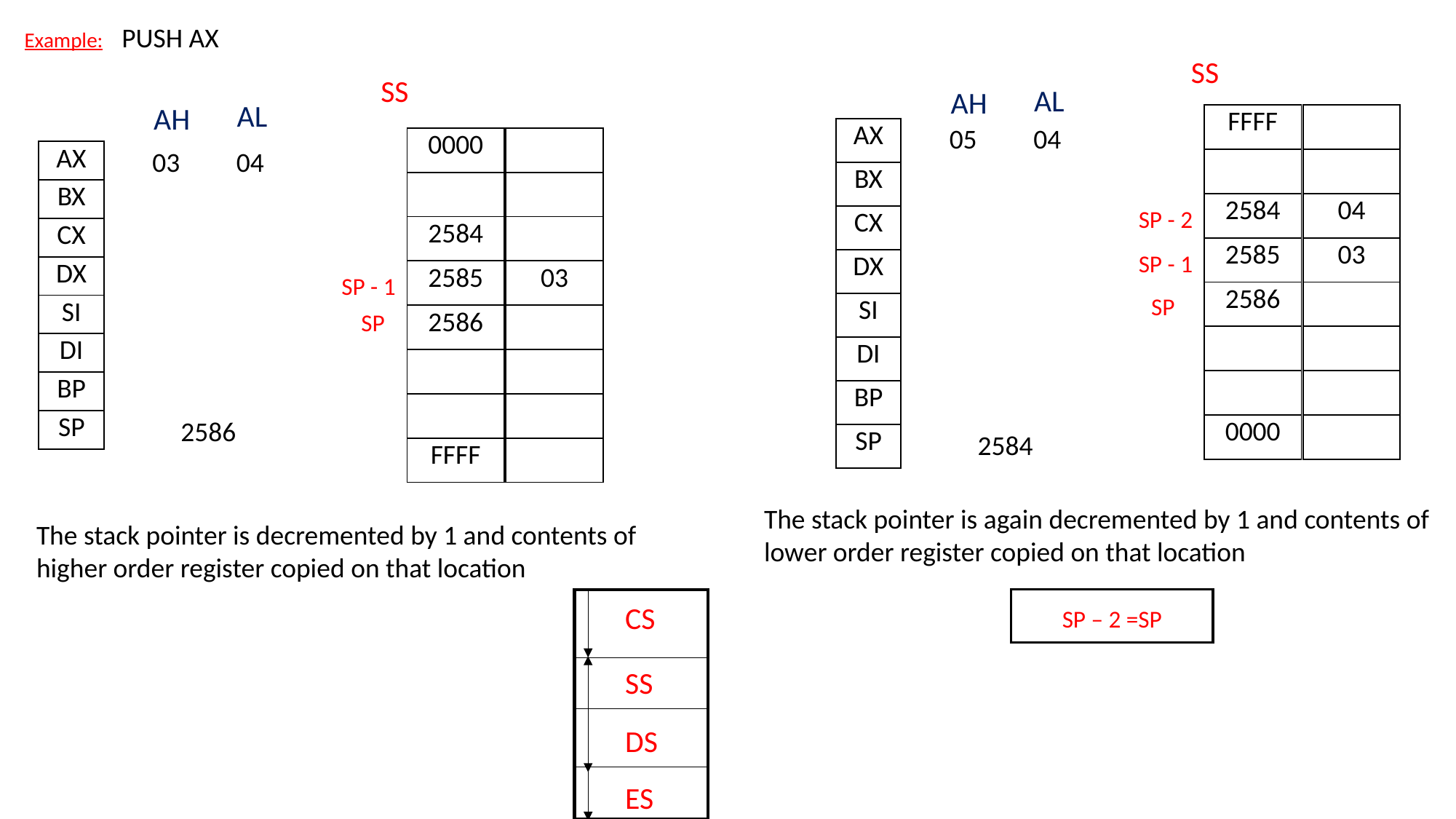

Example:    PUSH AX

SS

SS

AL

AH

AL

AH

| FFFF |
| --- |
|  |
| 2584 |
| 2585 |
| 2586 |
|  |
|  |
| 0000 |
|  |
| --- |
|  |
| 04 |
| 03 |
|  |
|  |
|  |
|  |
| AX |
| --- |
| BX |
| CX |
| DX |
| SI |
| DI |
| BP |
| SP |
| 05 | 04 |
| --- | --- |
|  |  |
|  |  |
|  |  |
|  |  |
|  |  |
|  |  |
| 2584 |  |
| 0000 |
| --- |
|  |
| 2584 |
| 2585 |
| 2586 |
|  |
|  |
| FFFF |
|  |
| --- |
|  |
|  |
| 03 |
|  |
|  |
|  |
|  |
| AX |
| --- |
| BX |
| CX |
| DX |
| SI |
| DI |
| BP |
| SP |
| 03 | 04 |
| --- | --- |
|  |  |
|  |  |
|  |  |
|  |  |
|  |  |
|  |  |
| 2586 |  |
SP - 2
SP - 1
SP - 1
SP
SP
The stack pointer is again decremented by 1 and contents of lower order register copied on that location

The stack pointer is decremented by 1 and contents of higher order register copied on that location

CS

SP – 2 =SP
SS

DS

ES